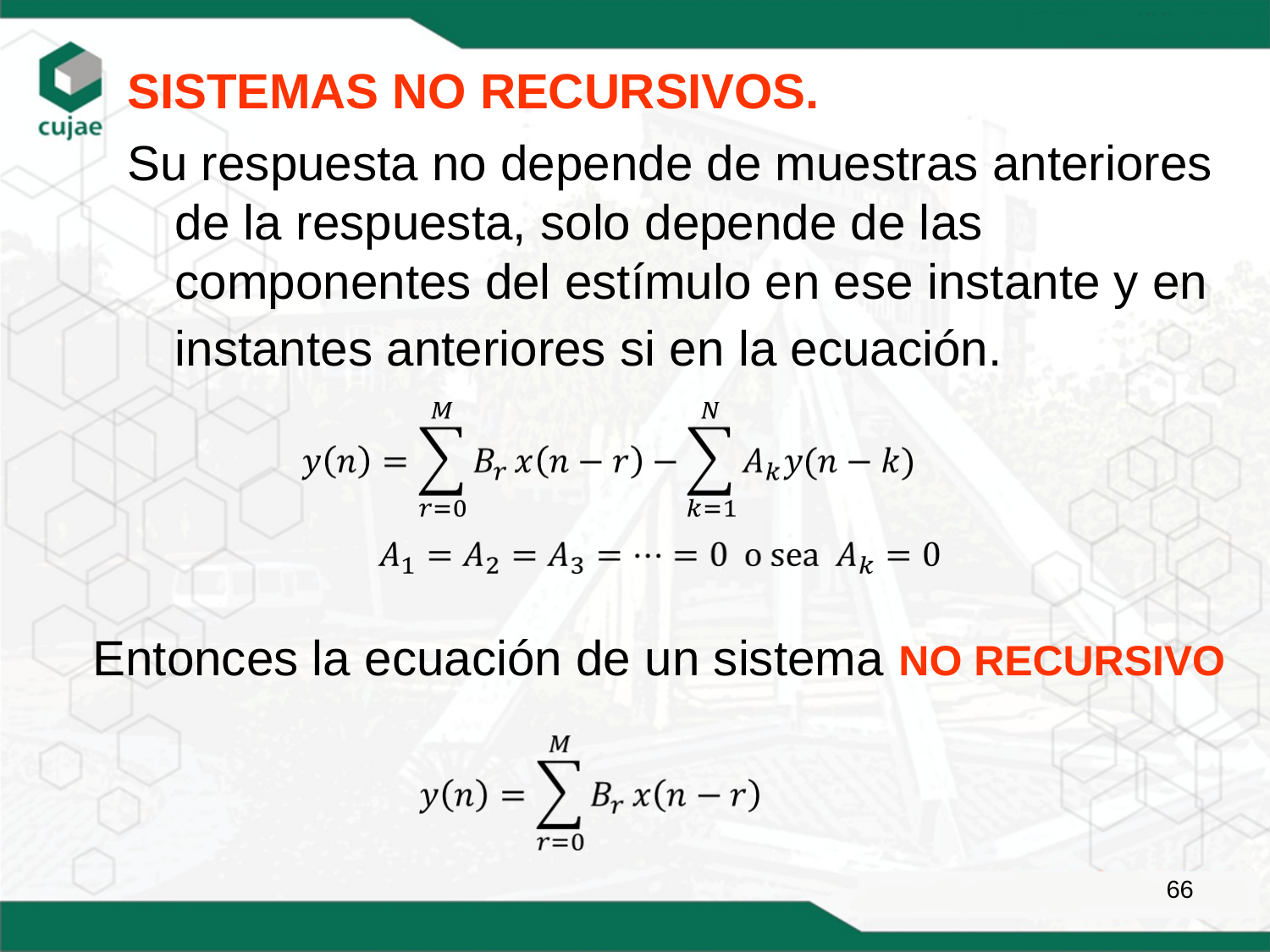

SISTEMAS NO RECURSIVOS.
Su respuesta no depende de muestras anteriores de la respuesta, solo depende de las componentes del estímulo en ese instante y en instantes anteriores si en la ecuación.

Entonces la ecuación de un sistema NO RECURSIVO

66